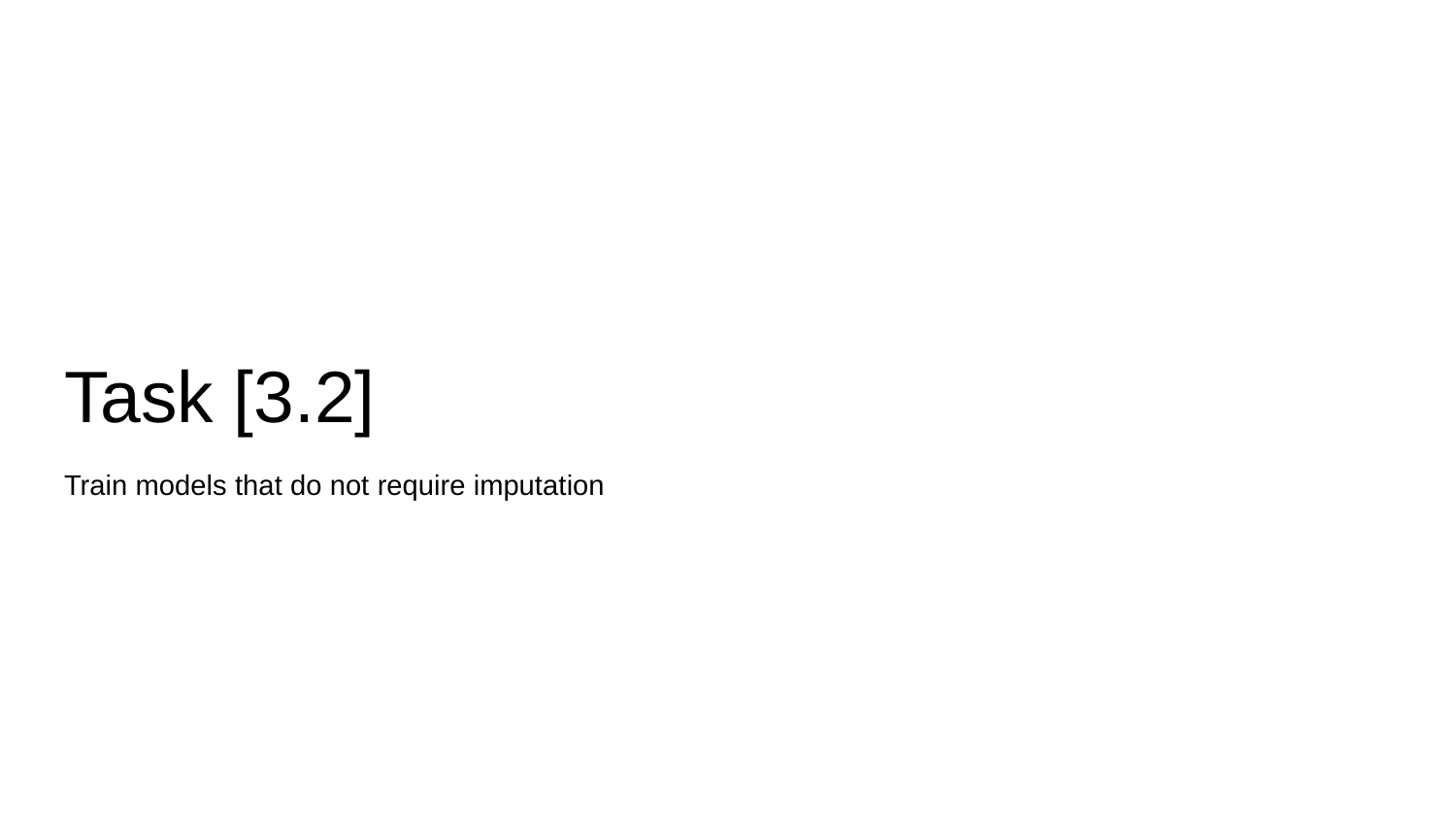

# Task [3.2]
Train models that do not require imputation